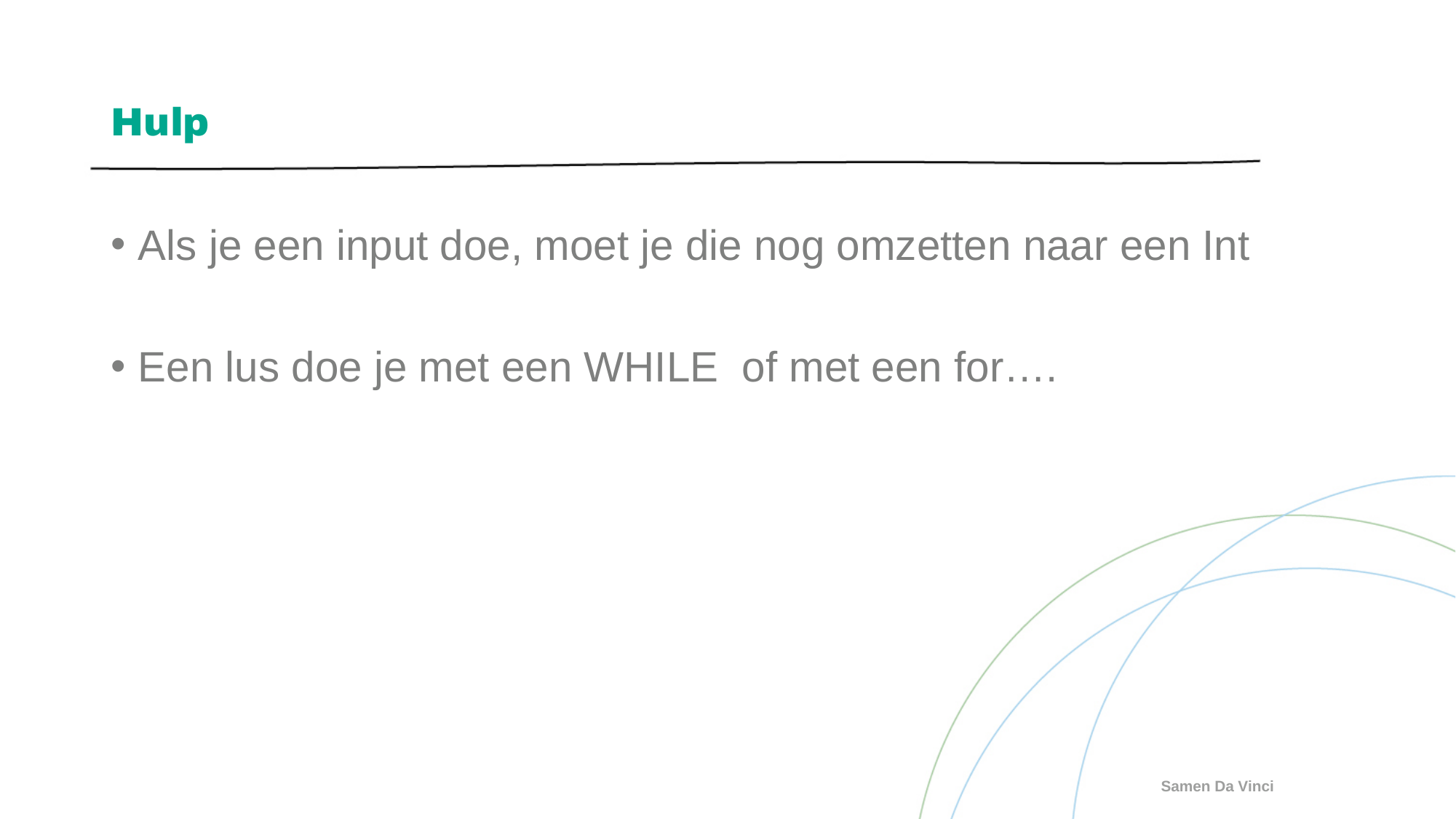

# Hulp
Als je een input doe, moet je die nog omzetten naar een Int

Een lus doe je met een WHILE  of met een for….